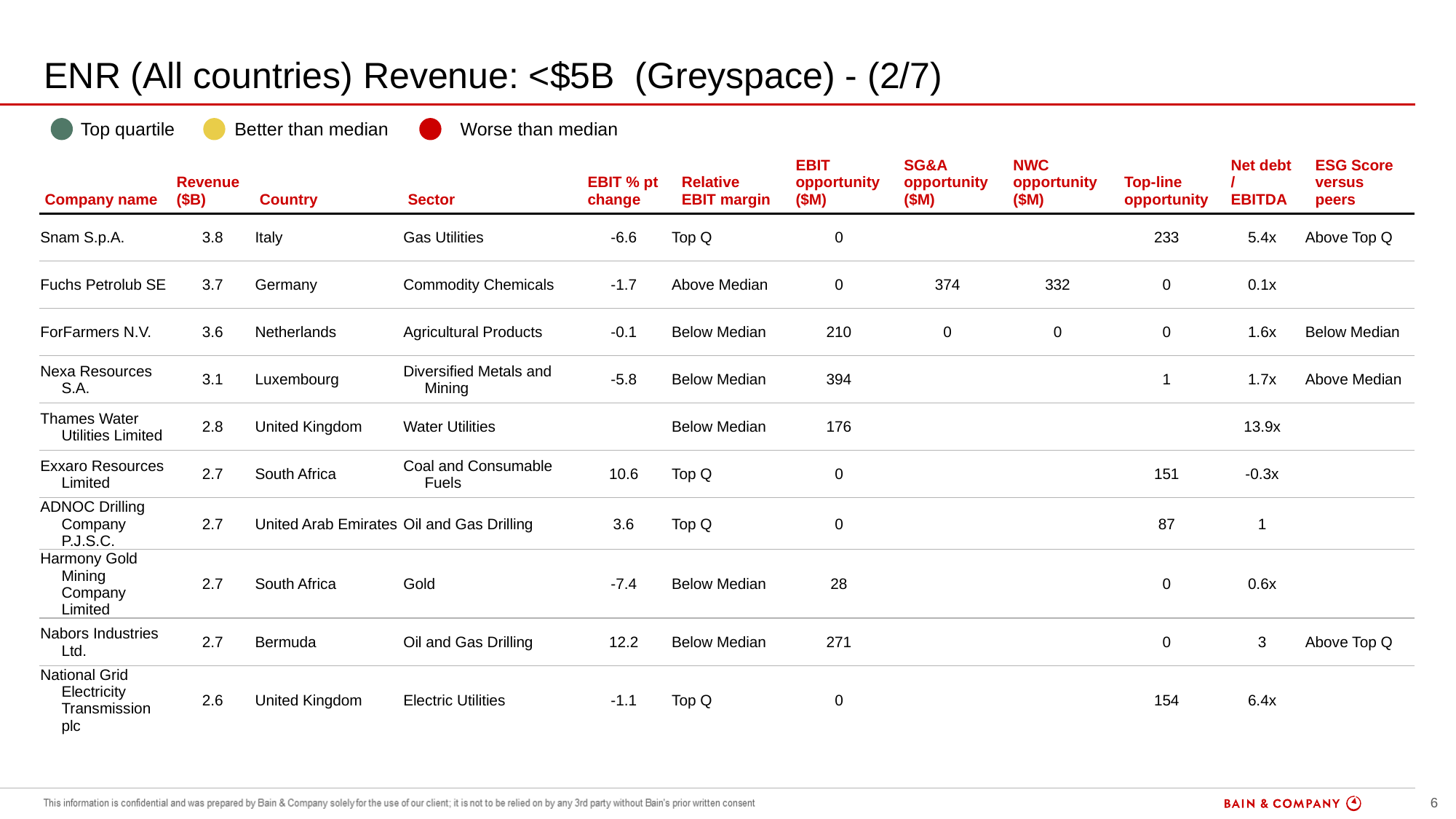

# ENR (All countries) Revenue: <$5B  (Greyspace) - (2/7)
|  | Top quartile |  | Better than median |  | Worse than median |
| --- | --- | --- | --- | --- | --- |
| Company name | Revenue ($B) | Country | Sector | EBIT % pt change | Relative EBIT margin | EBIT opportunity ($M) | SG&A opportunity ($M) | NWC opportunity ($M) | Top-line opportunity | Net debt / EBITDA | ESG Score versus peers |
| --- | --- | --- | --- | --- | --- | --- | --- | --- | --- | --- | --- |
| Snam S.p.A. | 3.8 | Italy | Gas Utilities | -6.6 | Top Q | 0 |  |  | 233 | 5.4x | Above Top Q |
| Fuchs Petrolub SE | 3.7 | Germany | Commodity Chemicals | -1.7 | Above Median | 0 | 374 | 332 | 0 | 0.1x |  |
| ForFarmers N.V. | 3.6 | Netherlands | Agricultural Products | -0.1 | Below Median | 210 | 0 | 0 | 0 | 1.6x | Below Median |
| Nexa Resources S.A. | 3.1 | Luxembourg | Diversified Metals and Mining | -5.8 | Below Median | 394 |  |  | 1 | 1.7x | Above Median |
| Thames Water Utilities Limited | 2.8 | United Kingdom | Water Utilities |  | Below Median | 176 |  |  |  | 13.9x |  |
| Exxaro Resources Limited | 2.7 | South Africa | Coal and Consumable Fuels | 10.6 | Top Q | 0 |  |  | 151 | -0.3x |  |
| ADNOC Drilling Company P.J.S.C. | 2.7 | United Arab Emirates | Oil and Gas Drilling | 3.6 | Top Q | 0 |  |  | 87 | 1 |  |
| Harmony Gold Mining Company Limited | 2.7 | South Africa | Gold | -7.4 | Below Median | 28 |  |  | 0 | 0.6x |  |
| Nabors Industries Ltd. | 2.7 | Bermuda | Oil and Gas Drilling | 12.2 | Below Median | 271 |  |  | 0 | 3 | Above Top Q |
| National Grid Electricity Transmission plc | 2.6 | United Kingdom | Electric Utilities | -1.1 | Top Q | 0 |  |  | 154 | 6.4x |  |